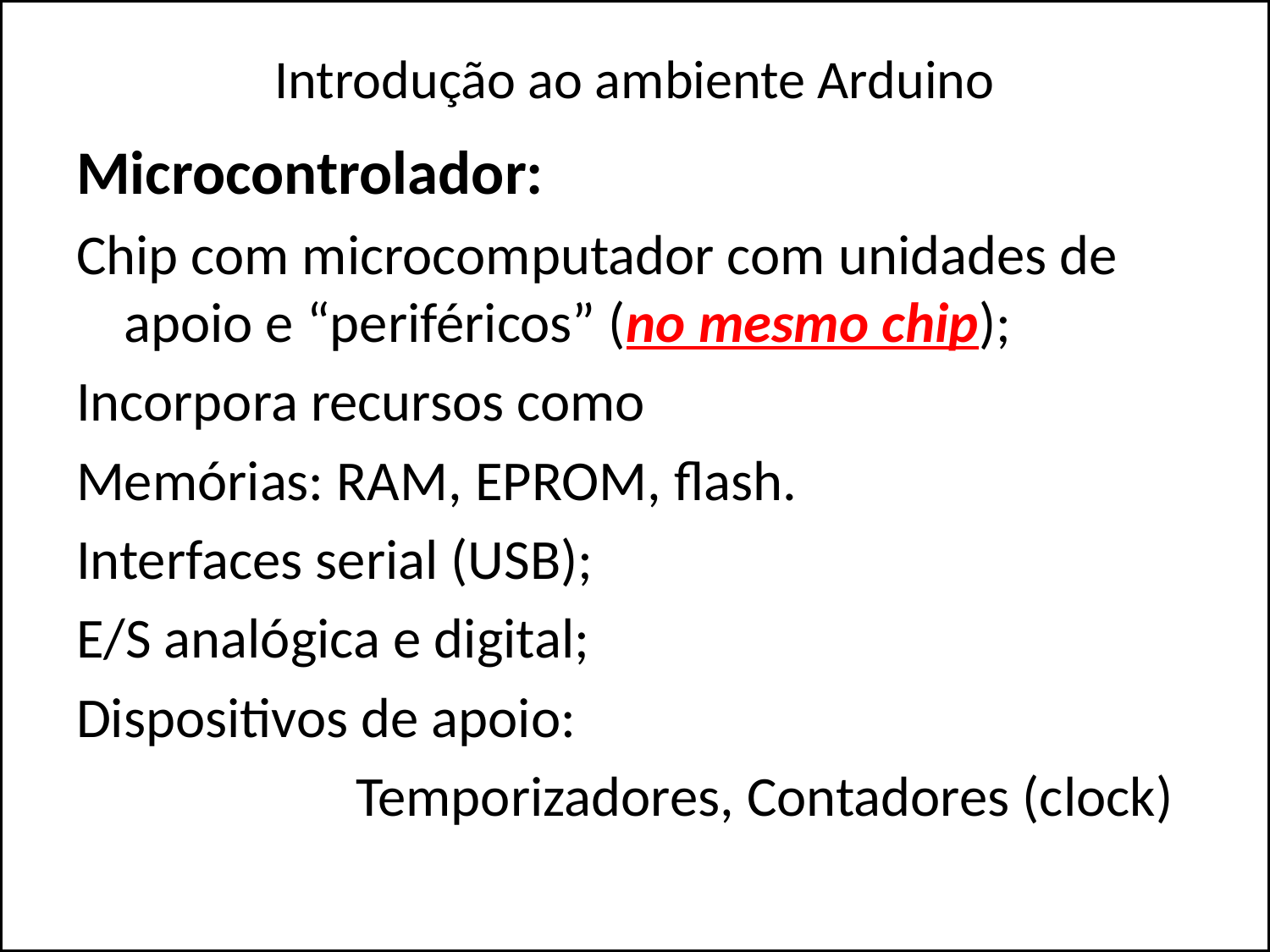

# Introdução ao ambiente Arduino
Microcontrolador:
Chip com microcomputador com unidades de apoio e “periféricos” (no mesmo chip);
Incorpora recursos como
Memórias: RAM, EPROM, flash.
Interfaces serial (USB);
E/S analógica e digital;
Dispositivos de apoio:
                      Temporizadores, Contadores (clock)